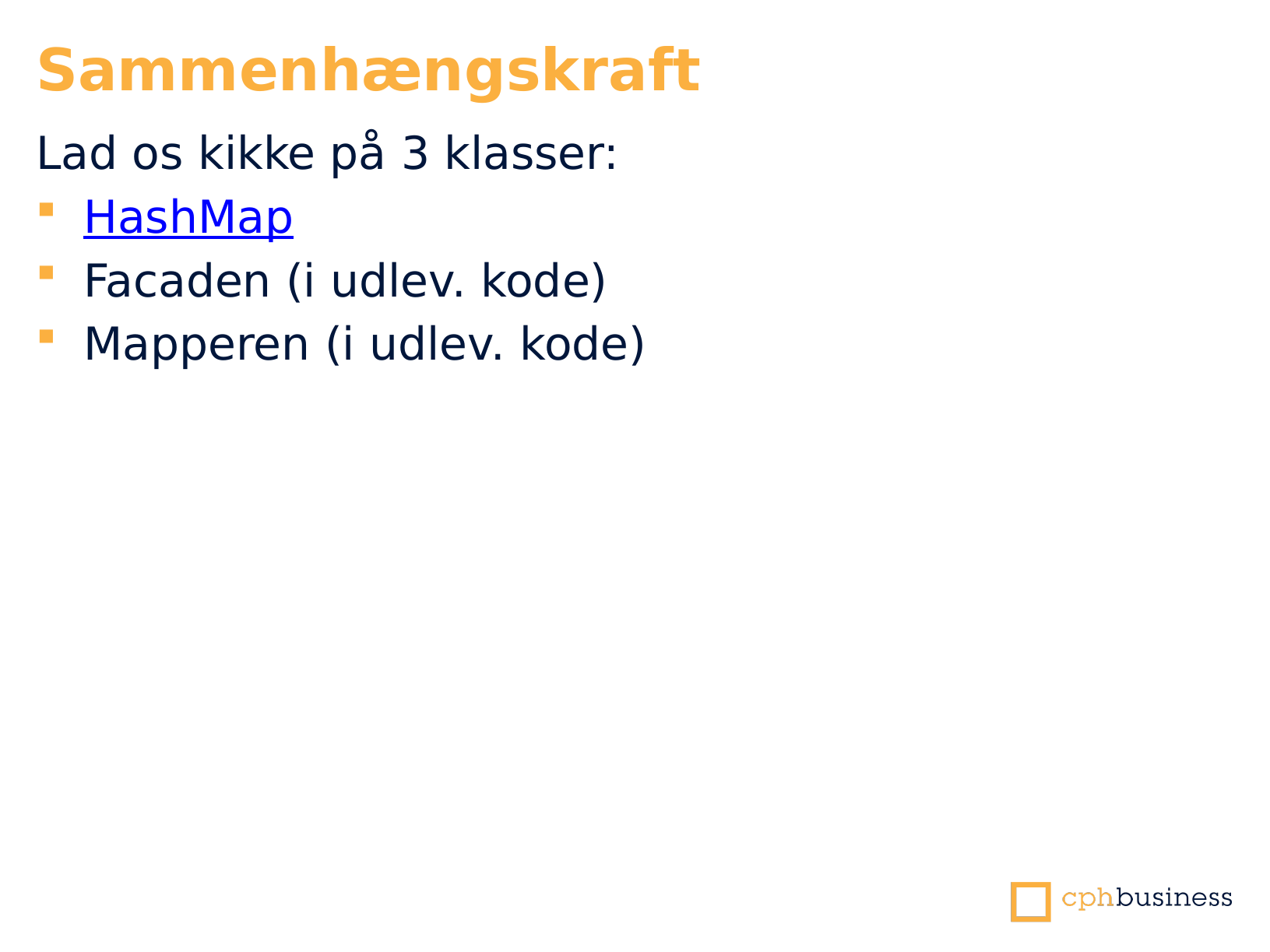

Sammenhængskraft

Lad os kikke på 3 klasser:
HashMap
Facaden (i udlev. kode)
Mapperen (i udlev. kode)